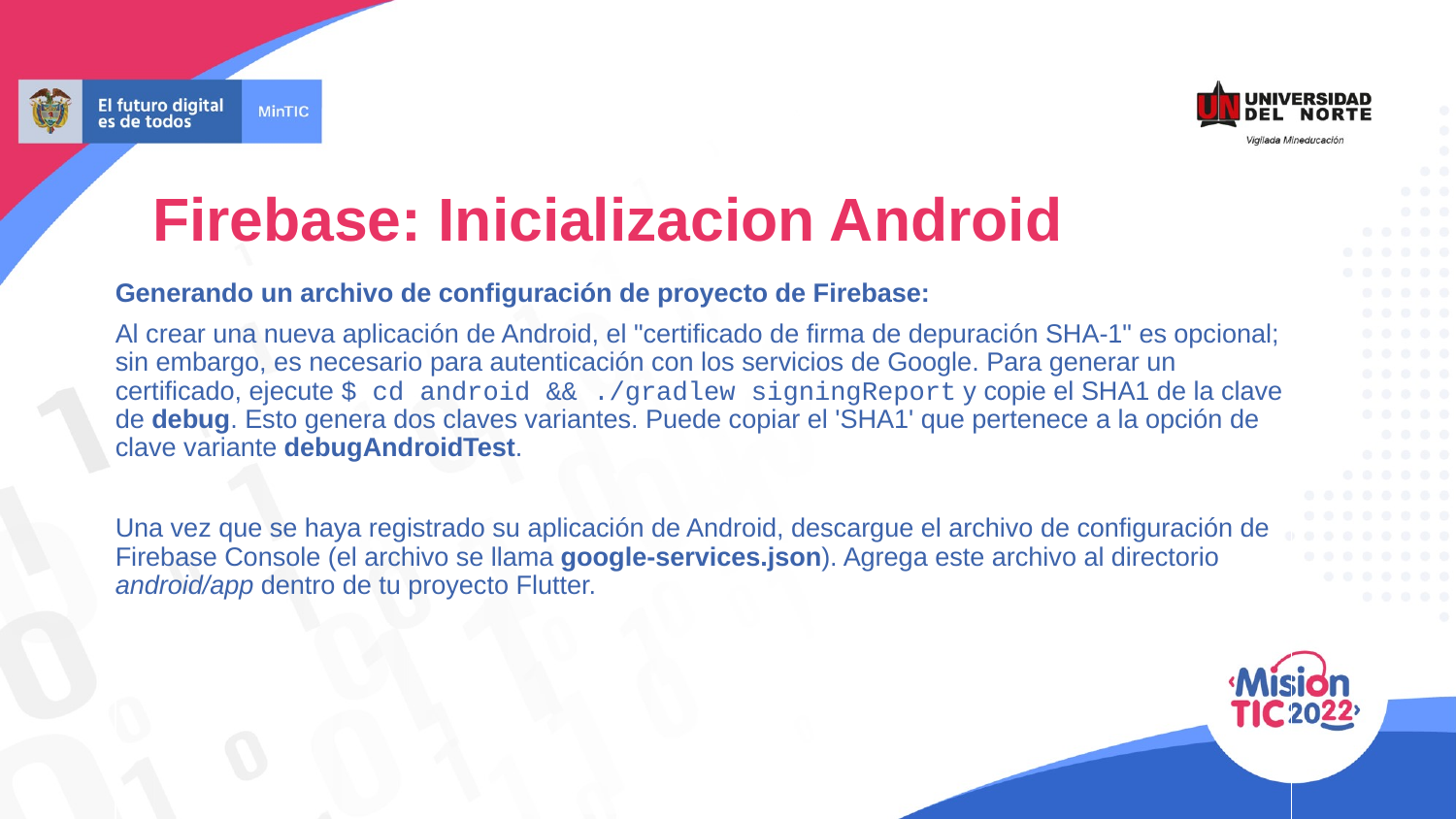

# Firebase: Inicializacion Android
Generando un archivo de configuración de proyecto de Firebase:
Al crear una nueva aplicación de Android, el "certificado de firma de depuración SHA-1" es opcional; sin embargo, es necesario para autenticación con los servicios de Google. Para generar un certificado, ejecute $ cd android && ./gradlew signingReport y copie el SHA1 de la clave de debug. Esto genera dos claves variantes. Puede copiar el 'SHA1' que pertenece a la opción de clave variante debugAndroidTest.

Una vez que se haya registrado su aplicación de Android, descargue el archivo de configuración de Firebase Console (el archivo se llama google-services.json). Agrega este archivo al directorio android/app dentro de tu proyecto Flutter.